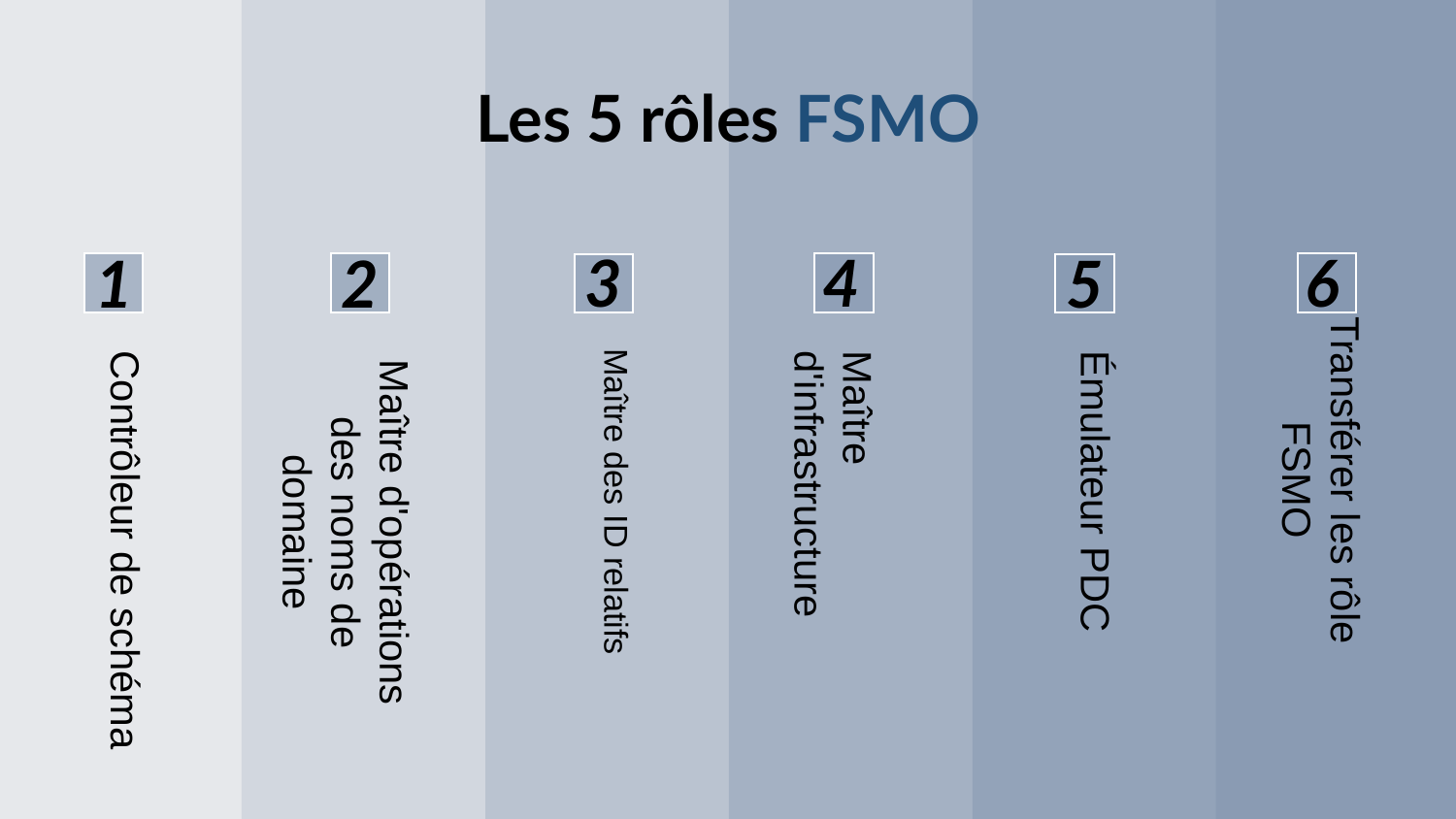

Les 5 rôles FSMO

4
6
3
1
2
5

Transférer les rôle FSMO

Maître des ID relatifs
Émulateur PDC
Contrôleur de schéma
Maître d'opérations des noms de domaine
Maître d'infrastructure